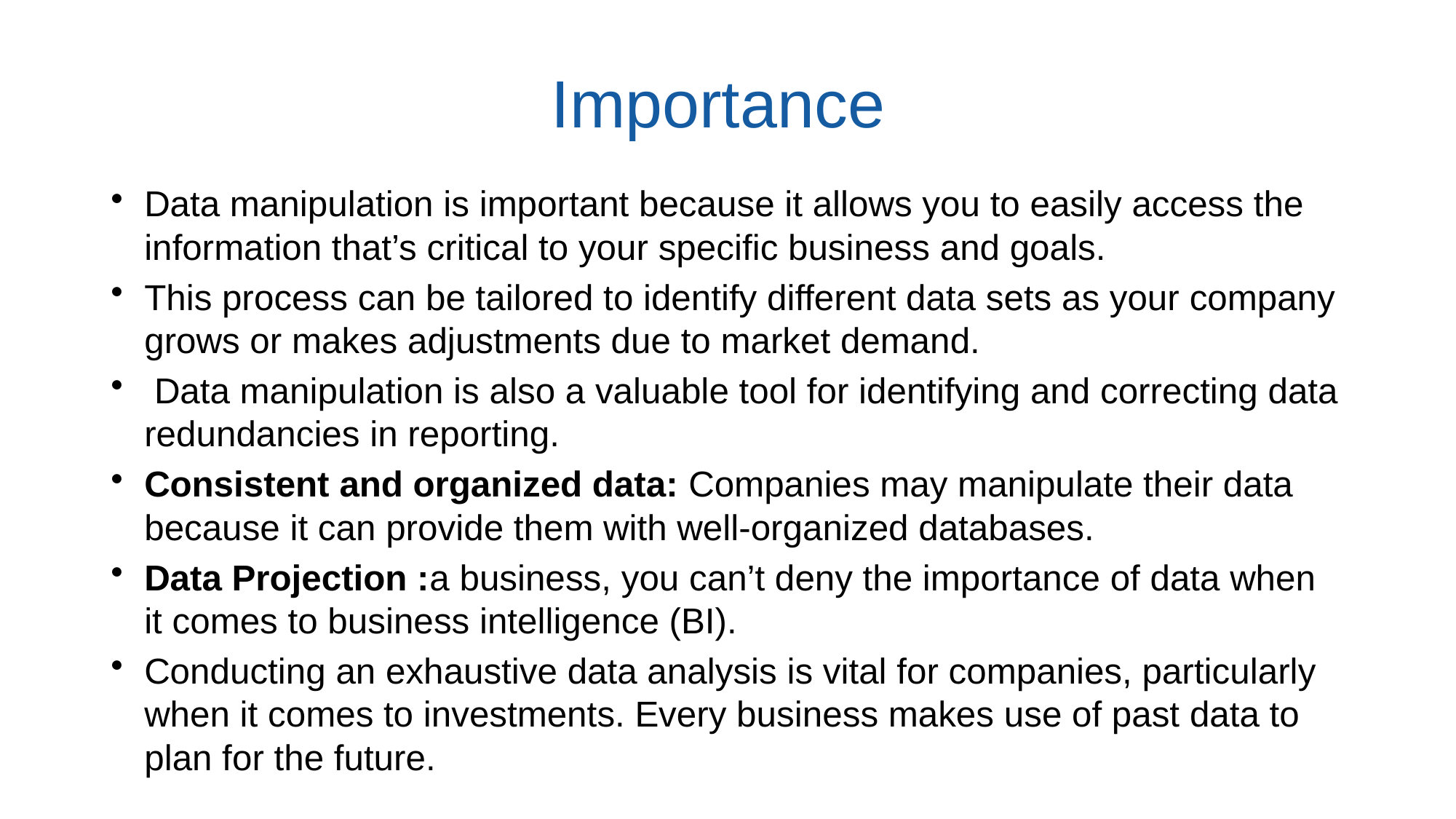

# Importance
Data manipulation is important because it allows you to easily access the information that’s critical to your specific business and goals.
This process can be tailored to identify different data sets as your company grows or makes adjustments due to market demand.
 Data manipulation is also a valuable tool for identifying and correcting data redundancies in reporting.
Consistent and organized data: Companies may manipulate their data because it can provide them with well-organized databases.
Data Projection :a business, you can’t deny the importance of data when it comes to business intelligence (BI).
Conducting an exhaustive data analysis is vital for companies, particularly when it comes to investments. Every business makes use of past data to plan for the future.